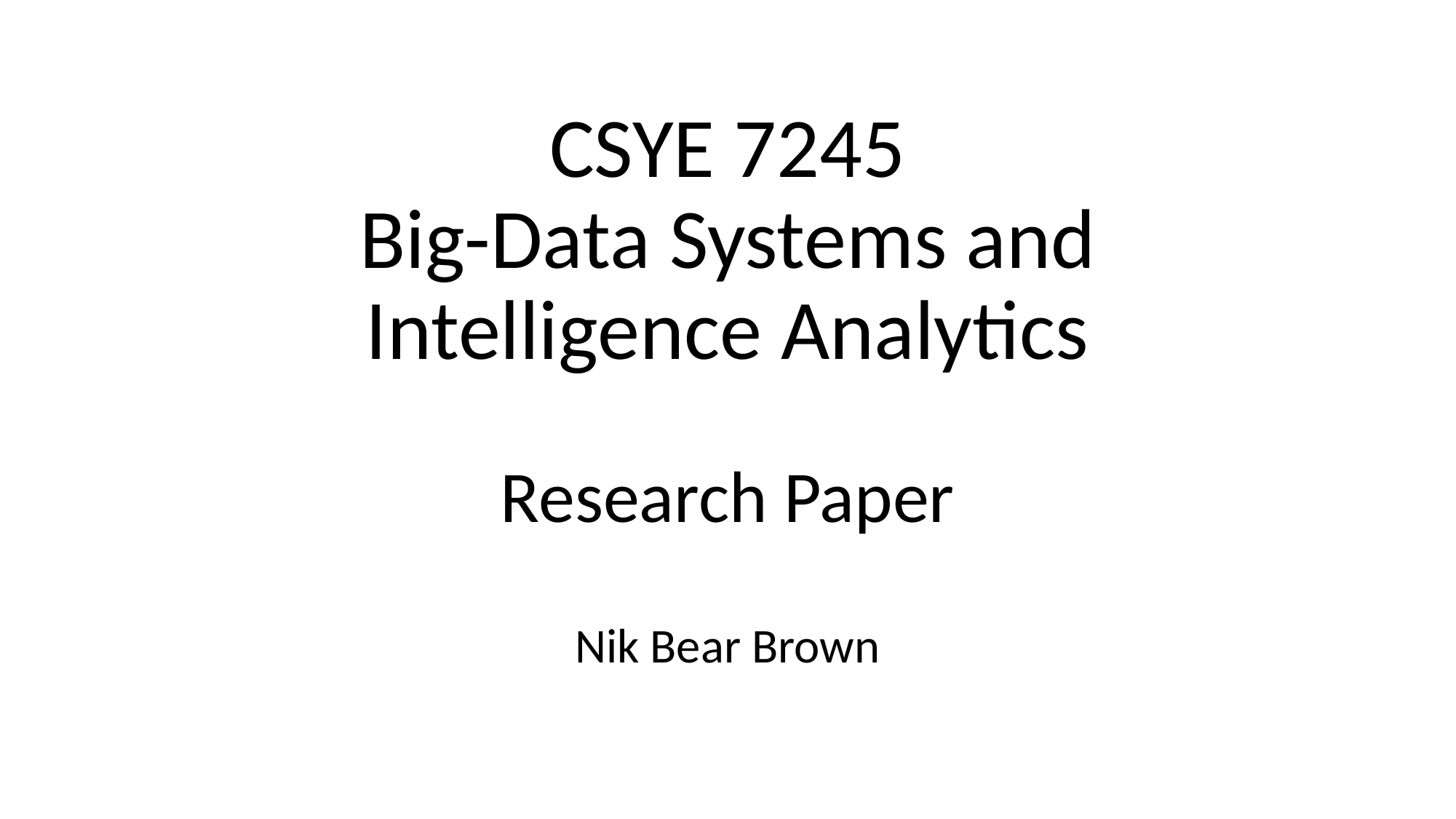

# CSYE 7245 Big-Data Systems and Intelligence Analytics
Research Paper

Nik Bear Brown